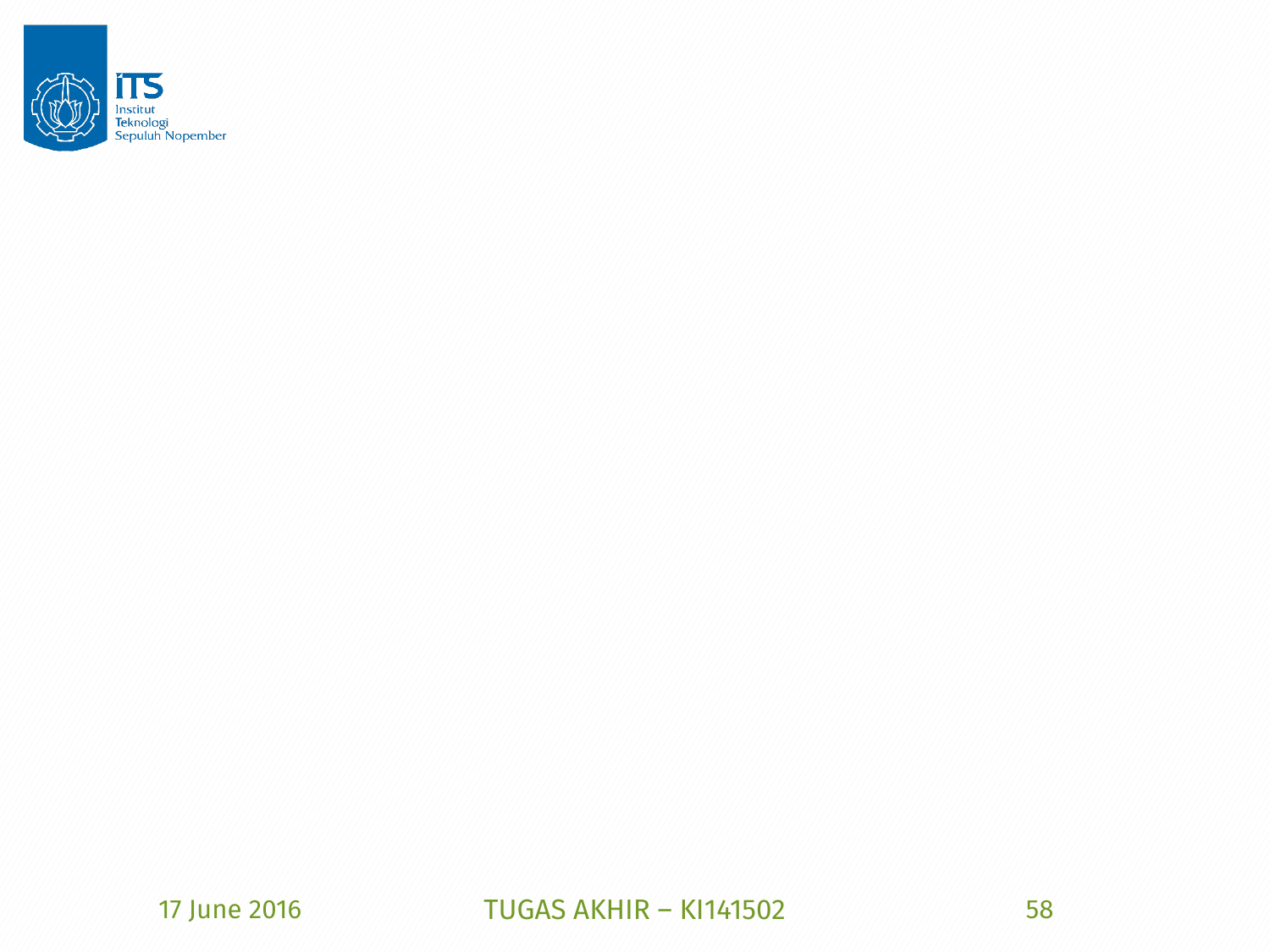

#
17 June 2016
TUGAS AKHIR – KI141502
58